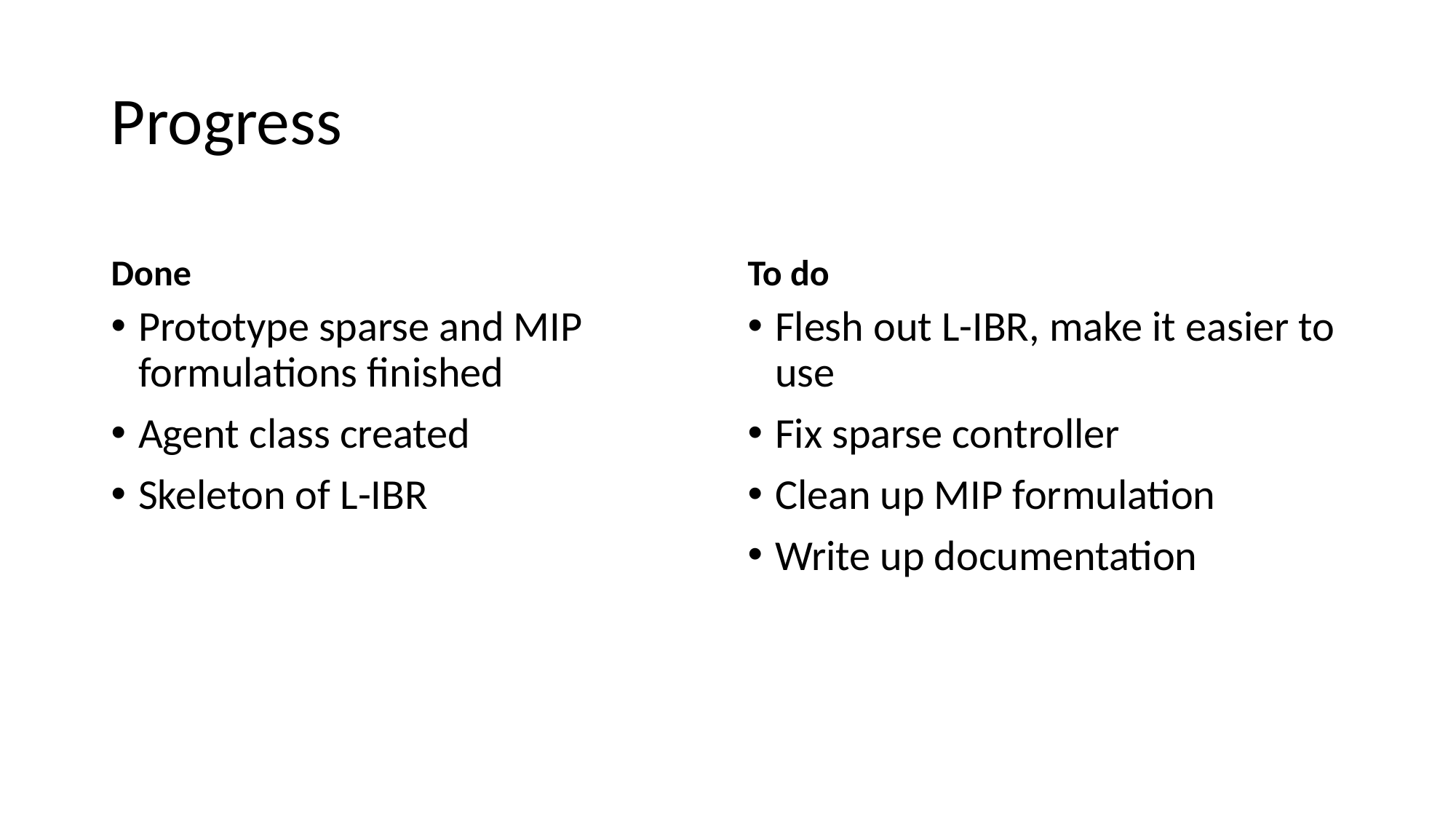

# Progress
Done
To do
Prototype sparse and MIP formulations finished
Agent class created
Skeleton of L-IBR
Flesh out L-IBR, make it easier to use
Fix sparse controller
Clean up MIP formulation
Write up documentation